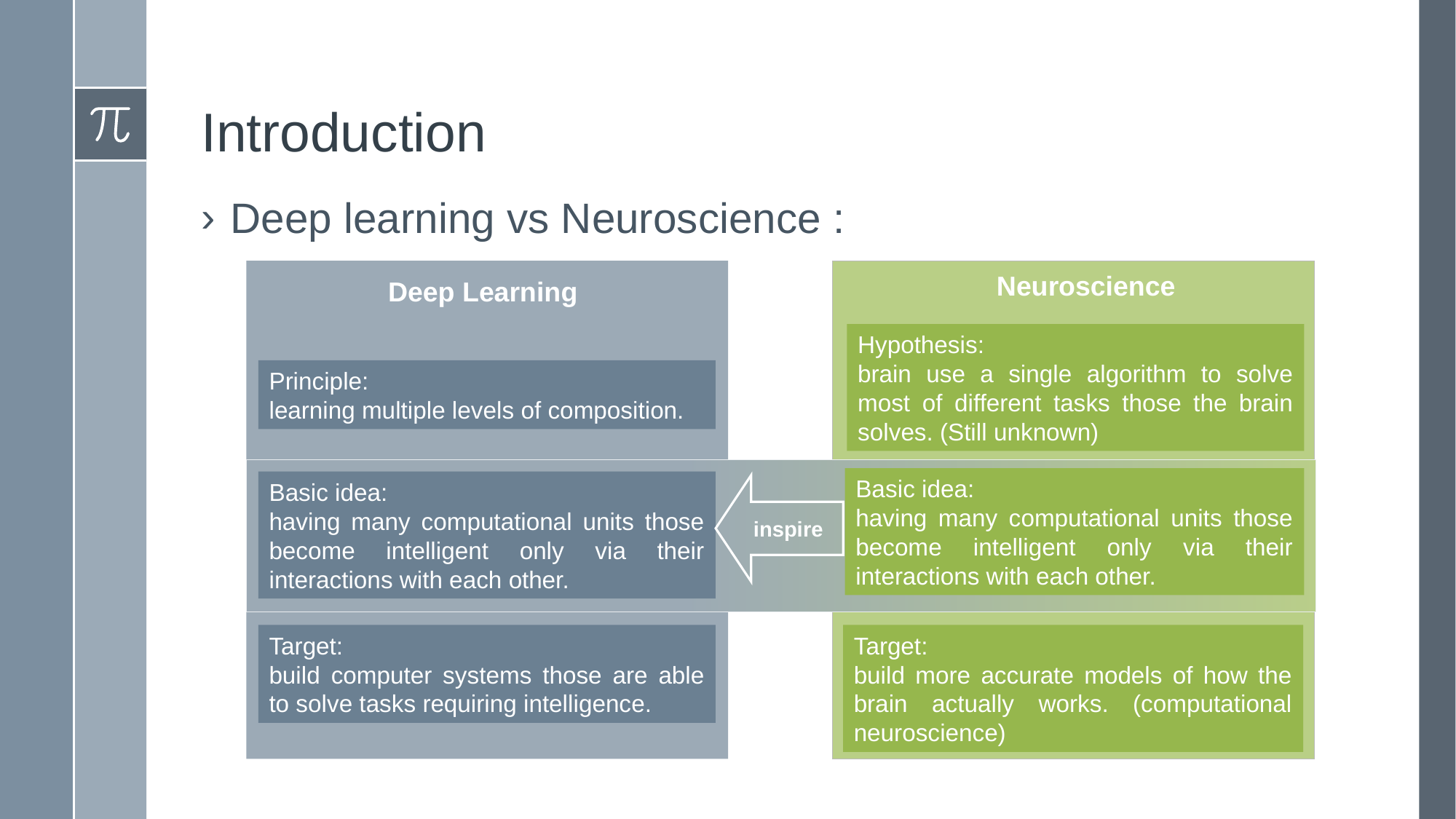

# Introduction
Deep learning vs Neuroscience :

Neuroscience
Deep Learning

Hypothesis:
brain use a single algorithm to solve most of different tasks those the brain solves. (Still unknown)
Target:
build more accurate models of how the brain actually works. (computational neuroscience)
Principle:
learning multiple levels of composition.

Basic idea:
having many computational units those become intelligent only via their interactions with each other.
Basic idea:
having many computational units those become intelligent only via their interactions with each other.
inspire
Target:
build computer systems those are able to solve tasks requiring intelligence.